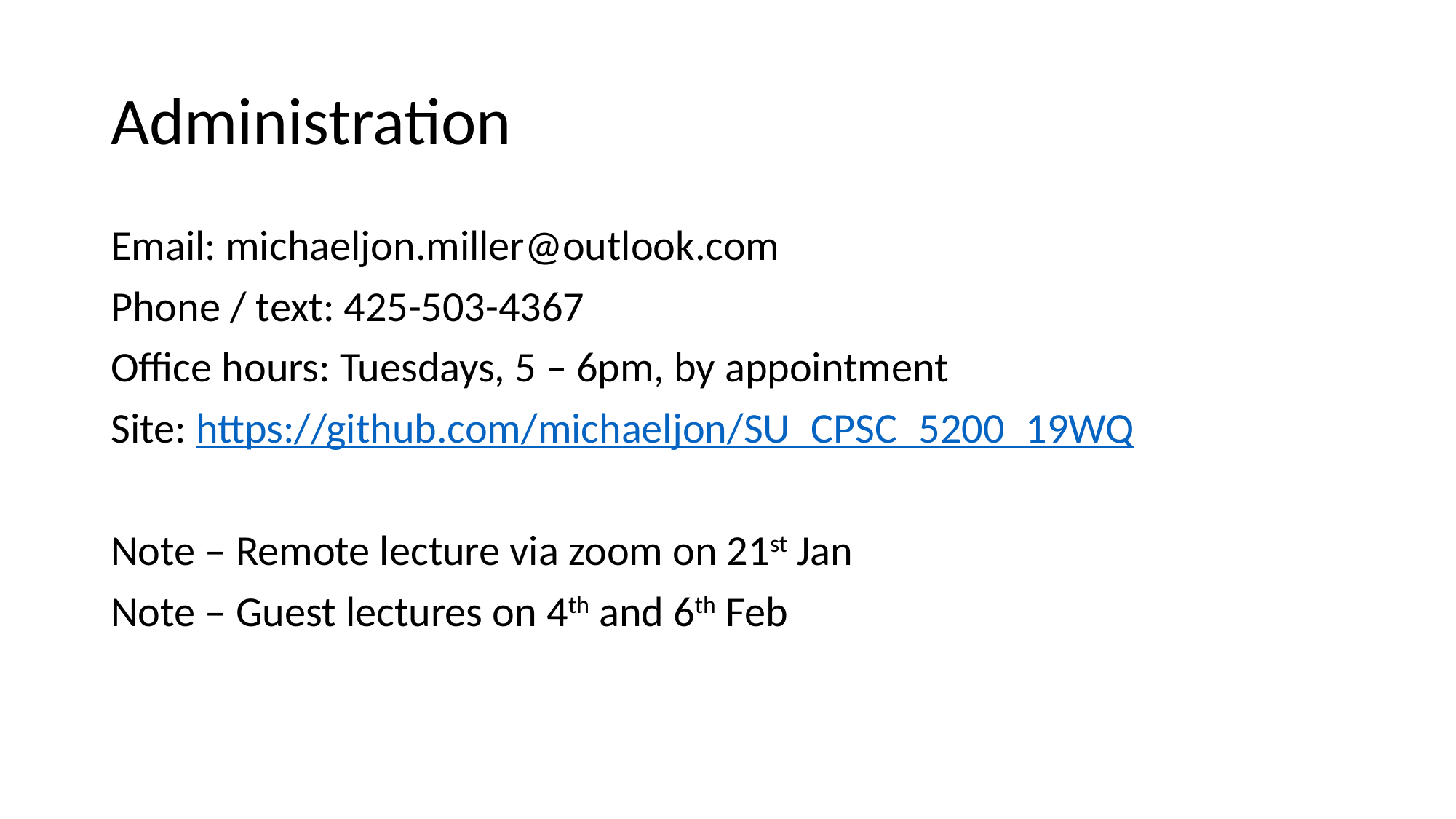

# Administration
Email: michaeljon.miller@outlook.com
Phone / text: 425-503-4367
Office hours: Tuesdays, 5 – 6pm, by appointment
Site: https://github.com/michaeljon/SU_CPSC_5200_19WQ

Note – Remote lecture via zoom on 21st Jan
Note – Guest lectures on 4th and 6th Feb